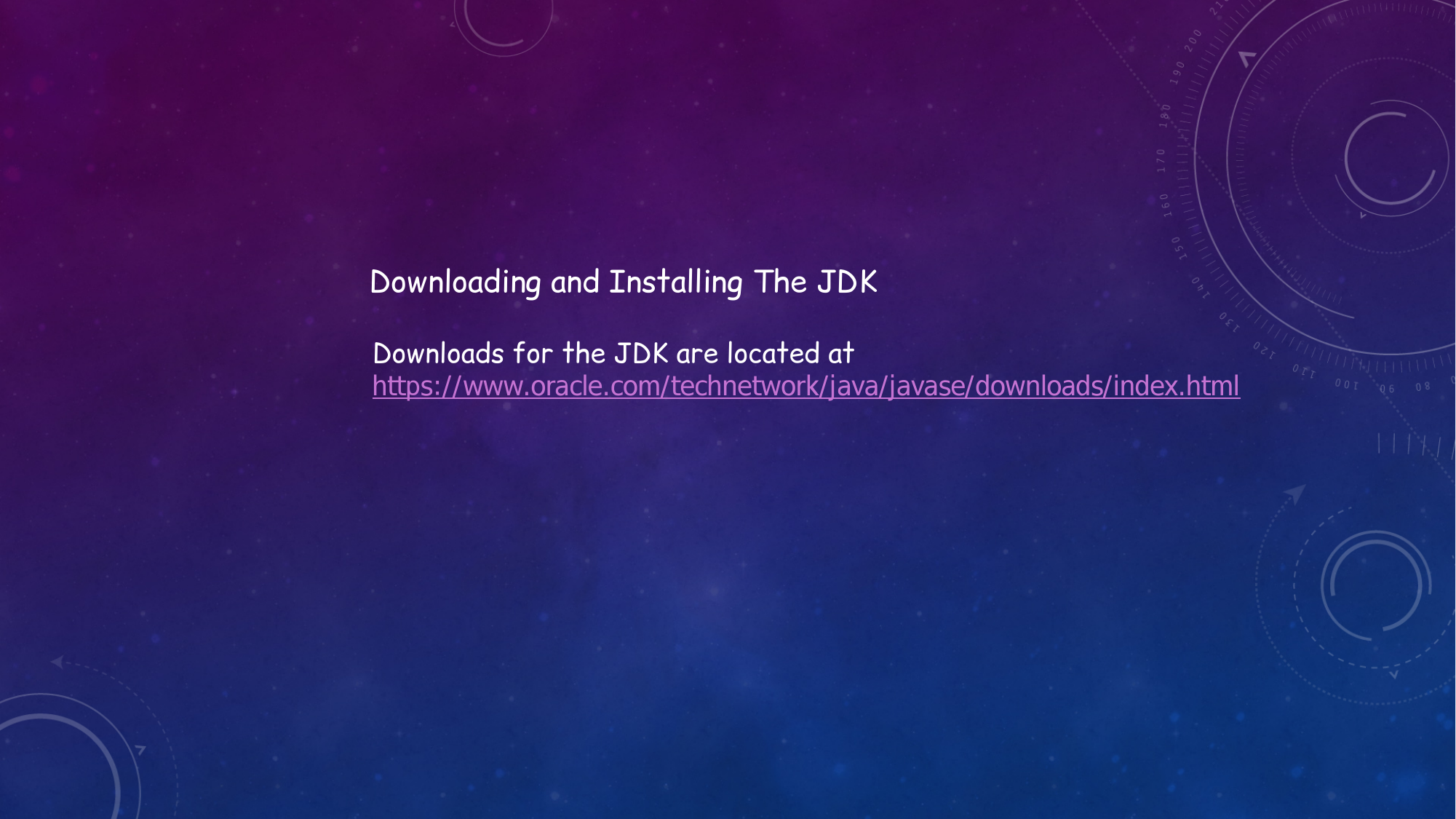

Downloading and Installing The JDK
Downloads for the JDK are located at
https://www.oracle.com/technetwork/java/javase/downloads/index.html